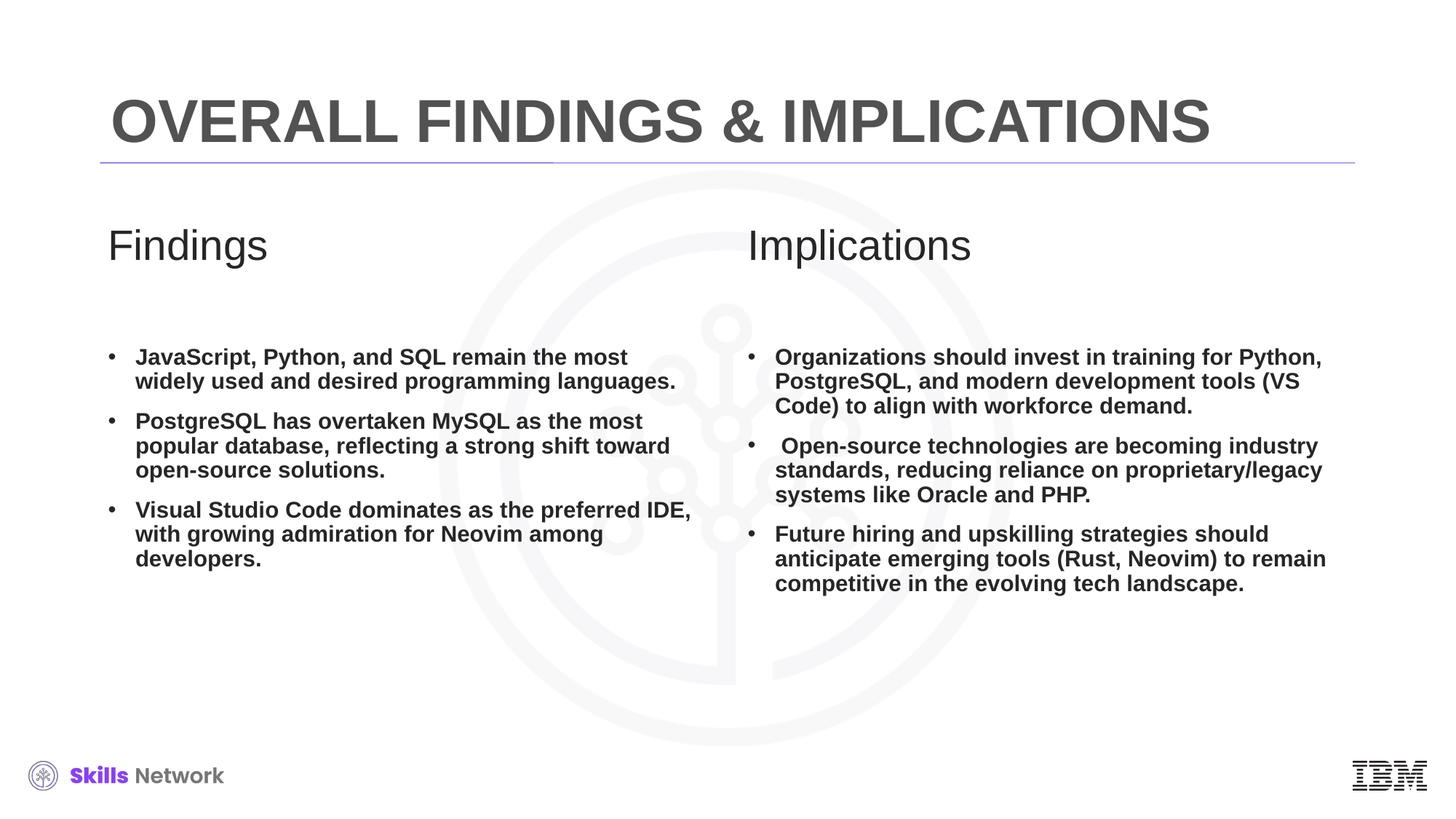

# OVERALL FINDINGS & IMPLICATIONS
Findings

JavaScript, Python, and SQL remain the most widely used and desired programming languages.
PostgreSQL has overtaken MySQL as the most popular database, reflecting a strong shift toward open-source solutions.
Visual Studio Code dominates as the preferred IDE, with growing admiration for Neovim among developers.

Implications

Organizations should invest in training for Python, PostgreSQL, and modern development tools (VS Code) to align with workforce demand.
 Open-source technologies are becoming industry standards, reducing reliance on proprietary/legacy systems like Oracle and PHP.
Future hiring and upskilling strategies should anticipate emerging tools (Rust, Neovim) to remain competitive in the evolving tech landscape.